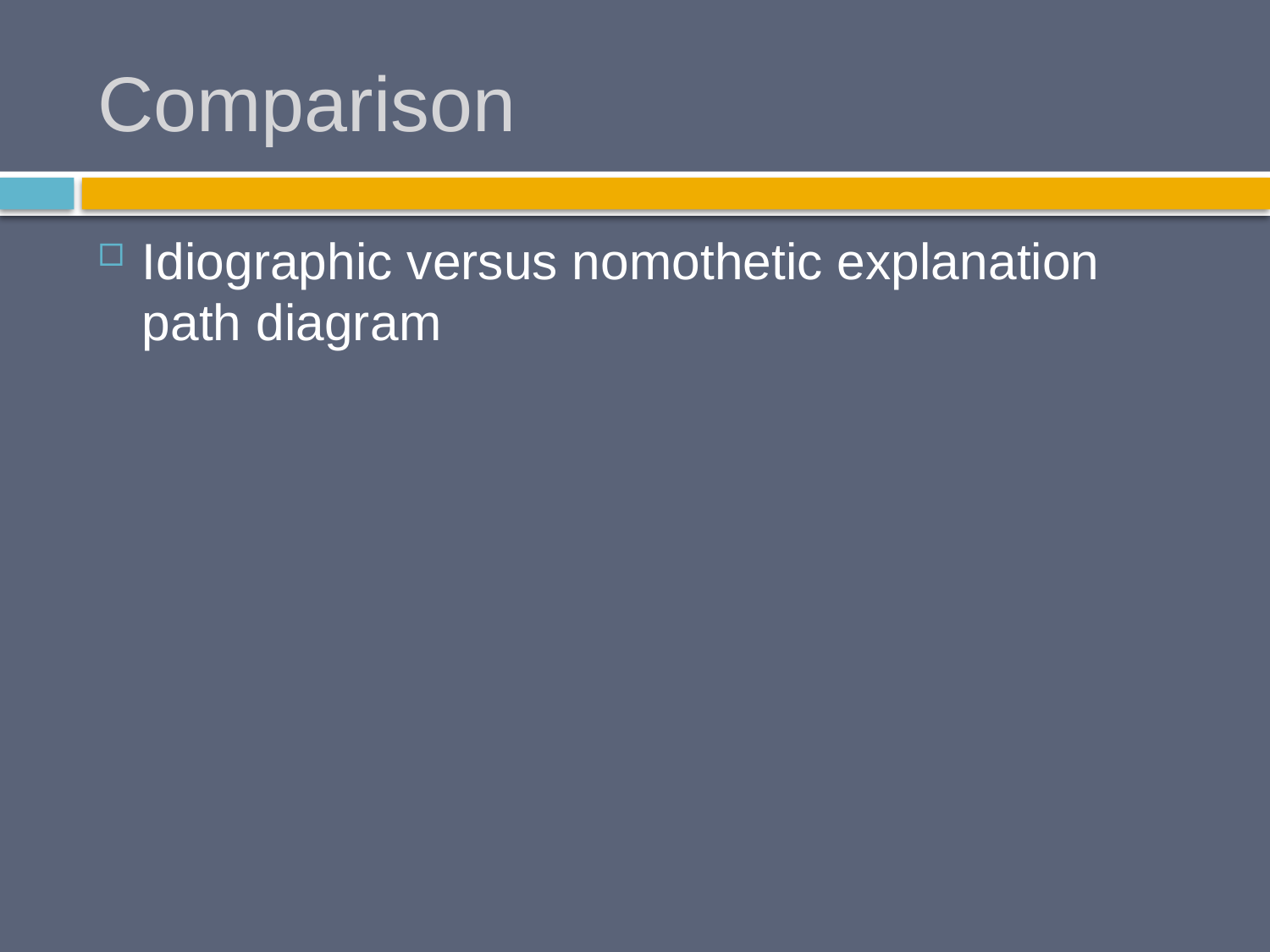

# Comparison
Idiographic versus nomothetic explanation path diagram